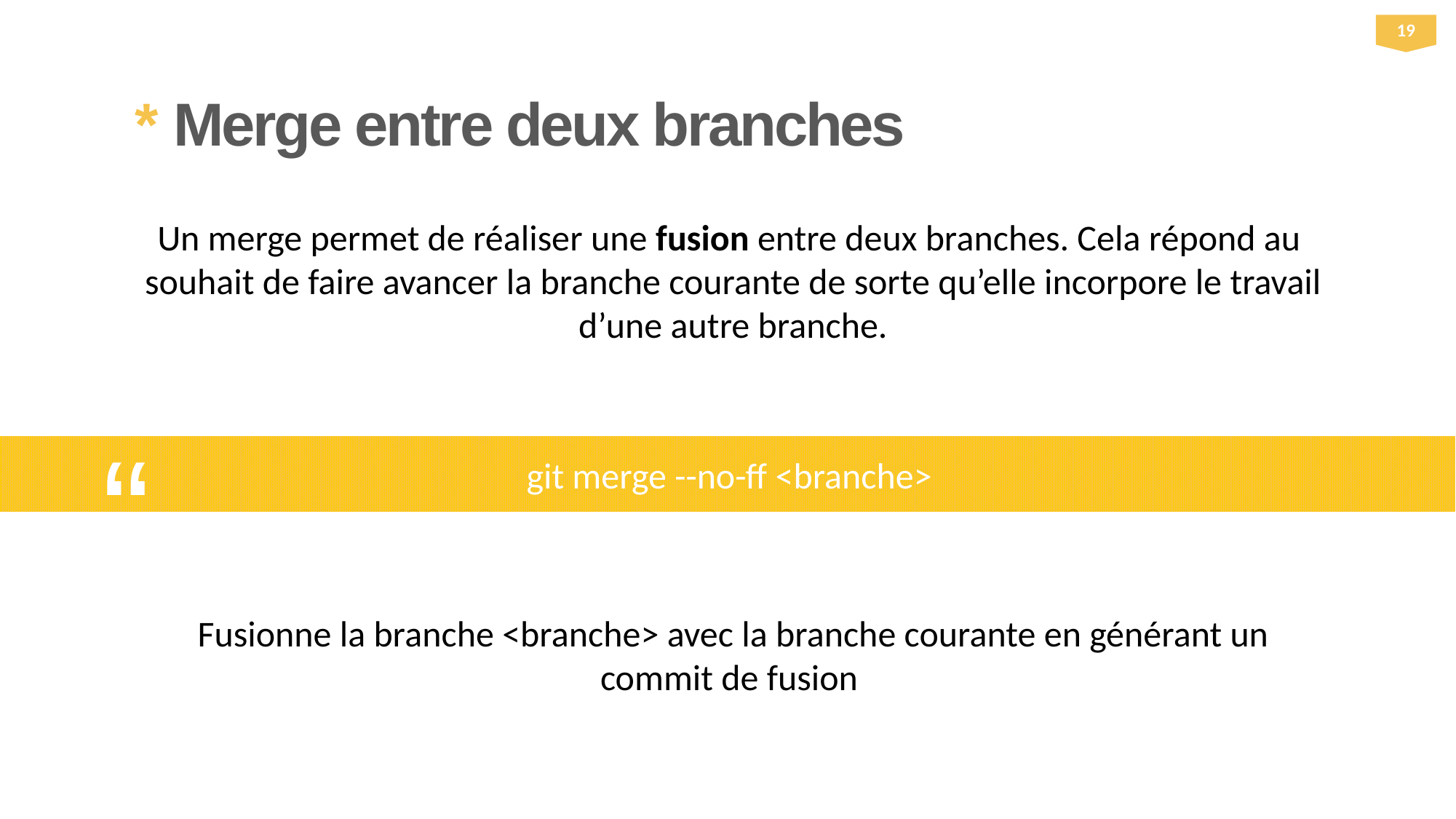

19
* Merge entre deux branches
Un merge permet de réaliser une fusion entre deux branches. Cela répond au  souhait de faire avancer la branche courante de sorte qu’elle incorpore le travail d’une autre branche.
“

git merge --no-ff <branche>
Fusionne la branche <branche> avec la branche courante en générant un commit de fusion